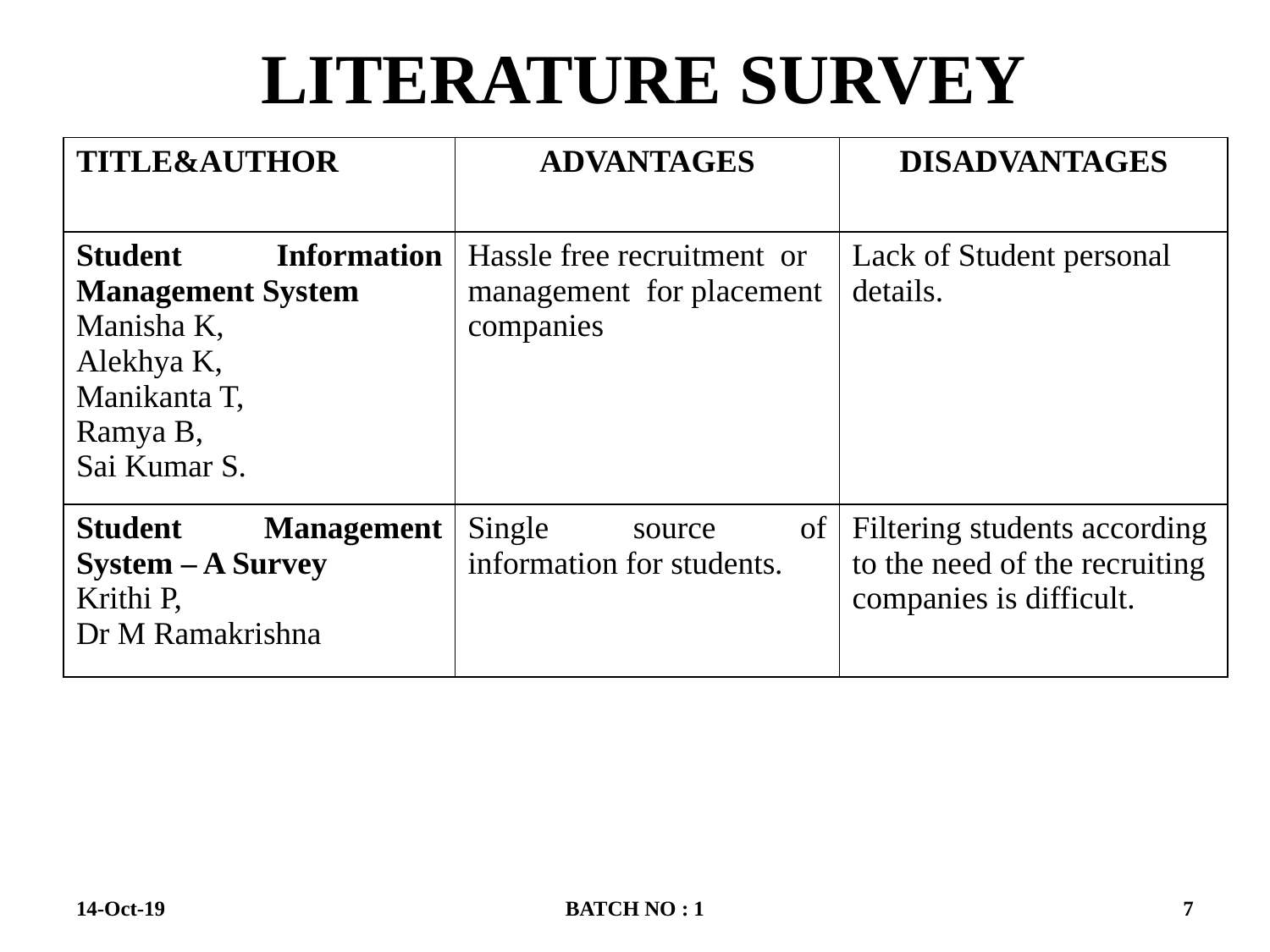

LITERATURE SURVEY
| TITLE&AUTHOR | ADVANTAGES | DISADVANTAGES |
| --- | --- | --- |
| Student Information Management System Manisha K, Alekhya K, Manikanta T, Ramya B, Sai Kumar S. | Hassle free recruitment or management for placement companies | Lack of Student personal details. |
| Student Management System – A Survey Krithi P, Dr M Ramakrishna | Single source of information for students. | Filtering students according to the need of the recruiting companies is difficult. |
14-Oct-19
BATCH NO : 1
7